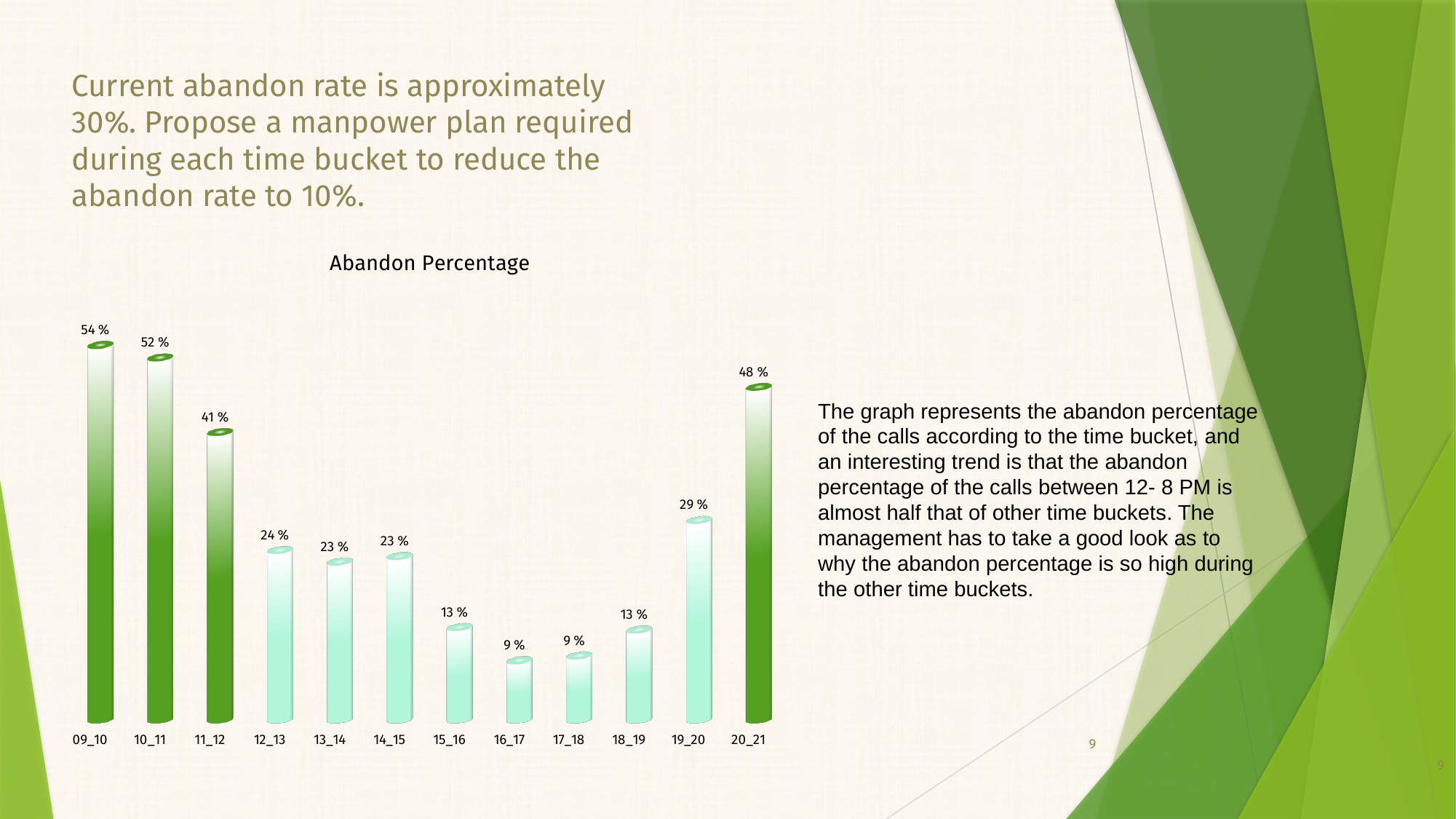

# Current abandon rate is approximately 30%. Propose a manpower plan required during each time bucket to reduce the abandon rate to 10%.

[unsupported chart]

The graph represents the abandon percentage of the calls according to the time bucket, and an interesting trend is that the abandon percentage of the calls between 12- 8 PM is almost half that of other time buckets. The management has to take a good look as to why the abandon percentage is so high during the other time buckets.
9
9